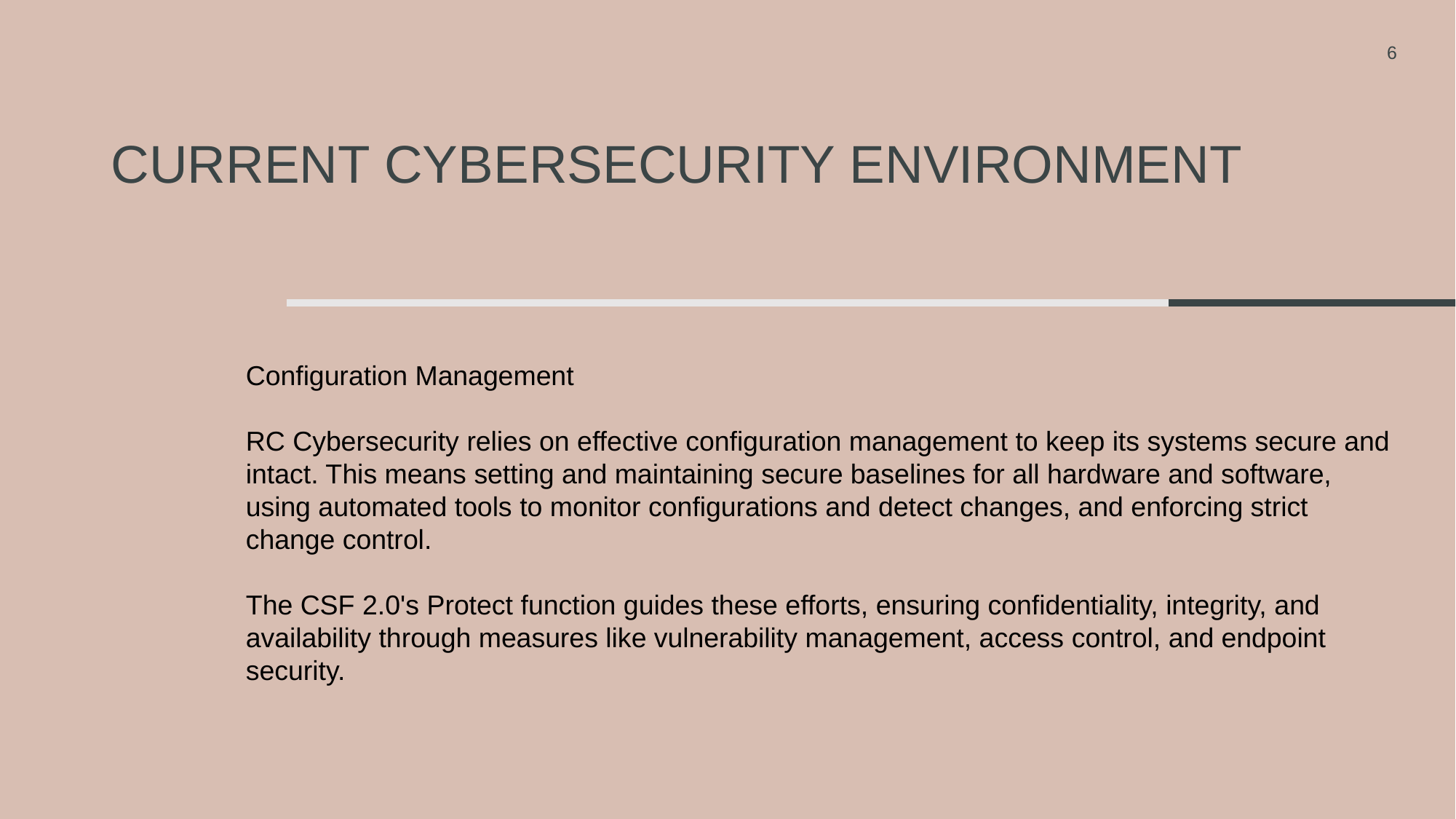

6
# Current Cybersecurity Environment
Configuration Management

RC Cybersecurity relies on effective configuration management to keep its systems secure and intact. This means setting and maintaining secure baselines for all hardware and software, using automated tools to monitor configurations and detect changes, and enforcing strict change control.

The CSF 2.0's Protect function guides these efforts, ensuring confidentiality, integrity, and availability through measures like vulnerability management, access control, and endpoint security.